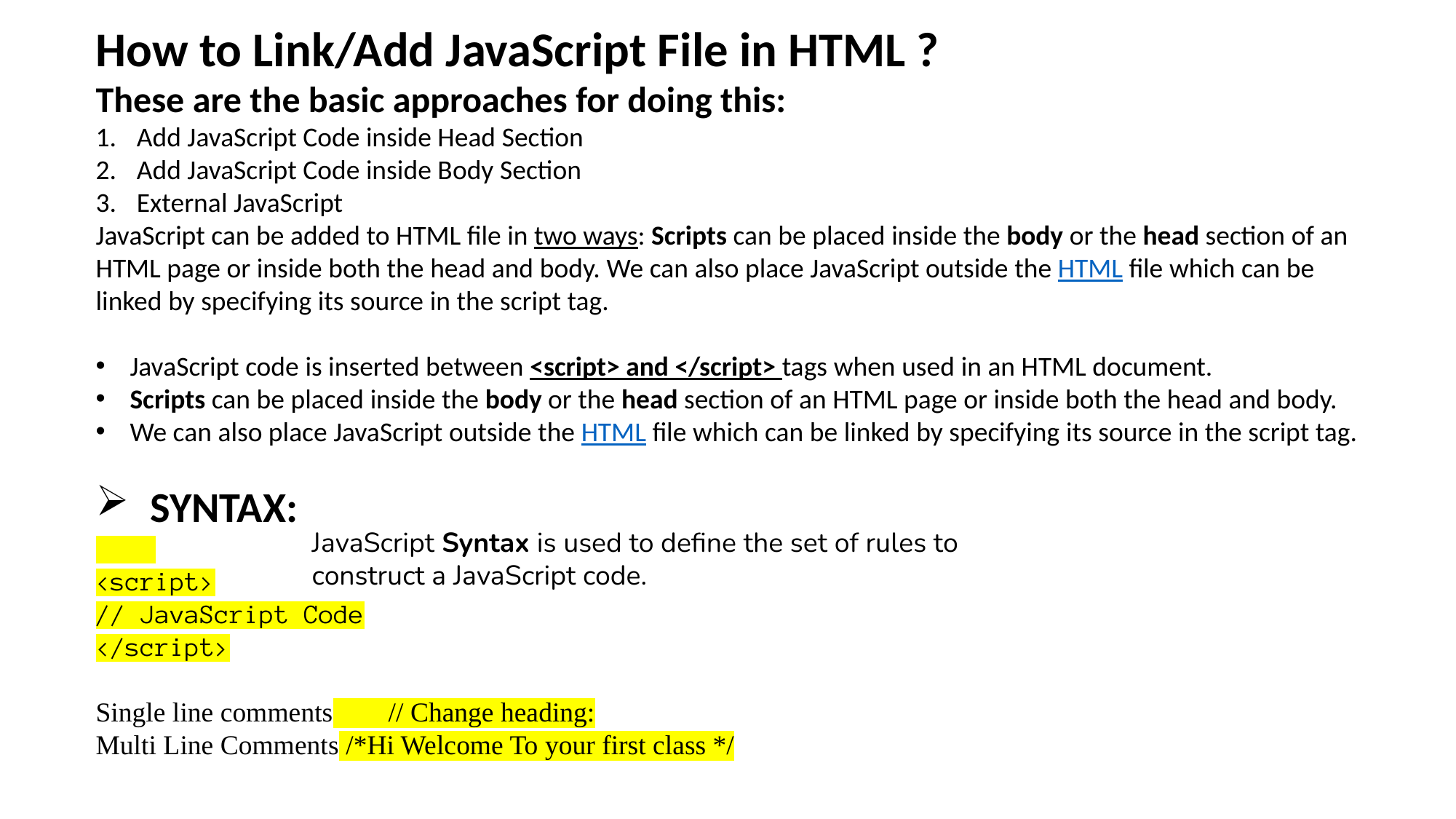

How to Link/Add JavaScript File in HTML ?
These are the basic approaches for doing this:
Add JavaScript Code inside Head Section
Add JavaScript Code inside Body Section
External JavaScript
JavaScript can be added to HTML file in two ways: Scripts can be placed inside the body or the head section of an HTML page or inside both the head and body. We can also place JavaScript outside the HTML file which can be linked by specifying its source in the script tag.

JavaScript code is inserted between <script> and </script> tags when used in an HTML document.
Scripts can be placed inside the body or the head section of an HTML page or inside both the head and body.
We can also place JavaScript outside the HTML file which can be linked by specifying its source in the script tag.

SYNTAX:

<script>
// JavaScript Code
</script>

Single line comments        // Change heading:
Multi Line Comments /*Hi Welcome To your first class */

JavaScript Syntax is used to define the set of rules to construct a JavaScript code.